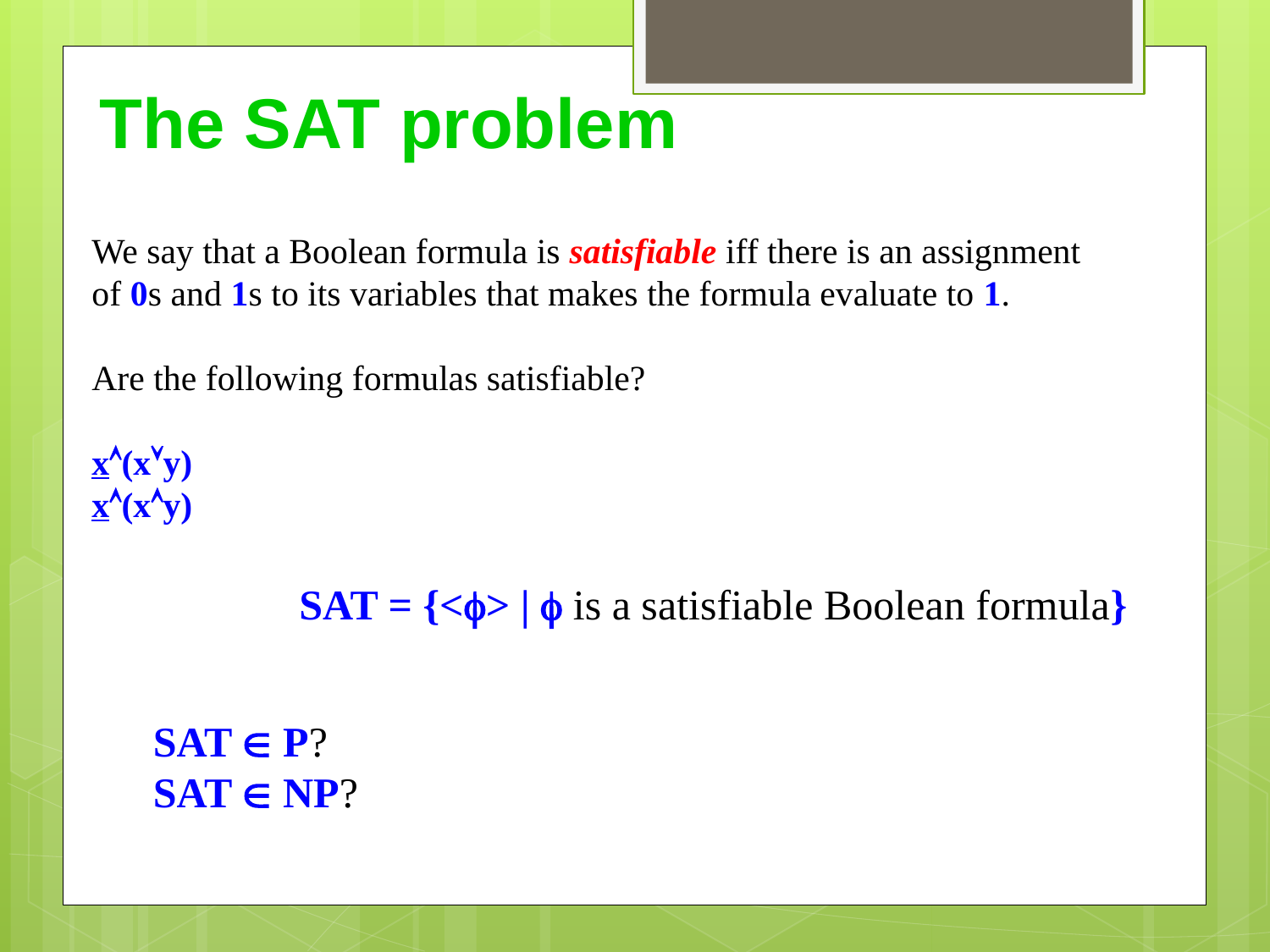

# The SAT problem
We say that a Boolean formula is satisfiable iff there is an assignment
of 0s and 1s to its variables that makes the formula evaluate to 1.

Are the following formulas satisfiable?

x∧(x∨y)
x∧(x∧y)
SAT = {<φ> | φ is a satisfiable Boolean formula}
SAT ∈ P?
SAT ∈ NP?